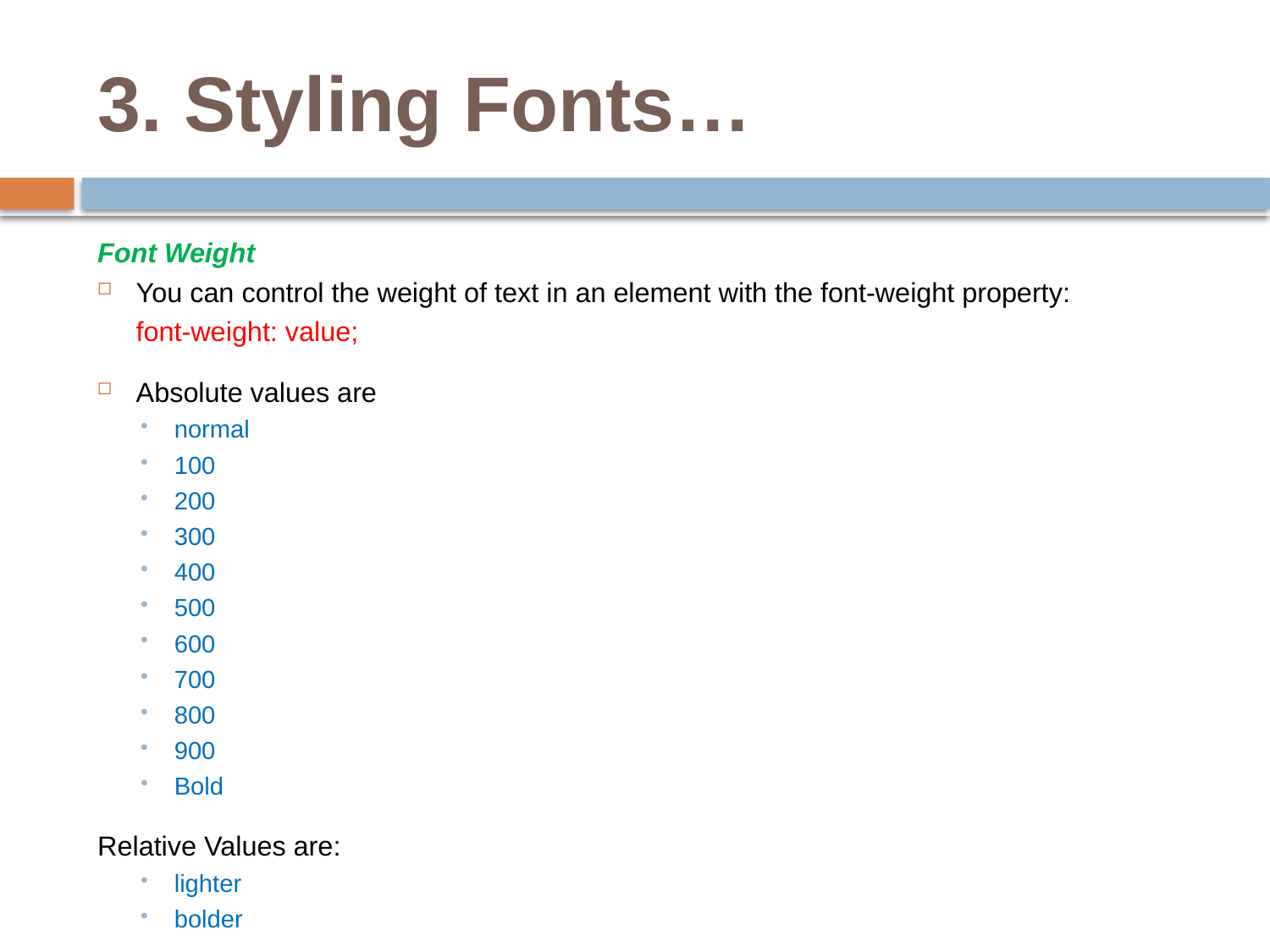

# 3. Styling Fonts…
Font Weight
You can control the weight of text in an element with the font-weight property:
		font-weight: value;

Absolute values are
normal
100
200
300
400
500
600
700
800
900
Bold

Relative Values are:
lighter
bolder